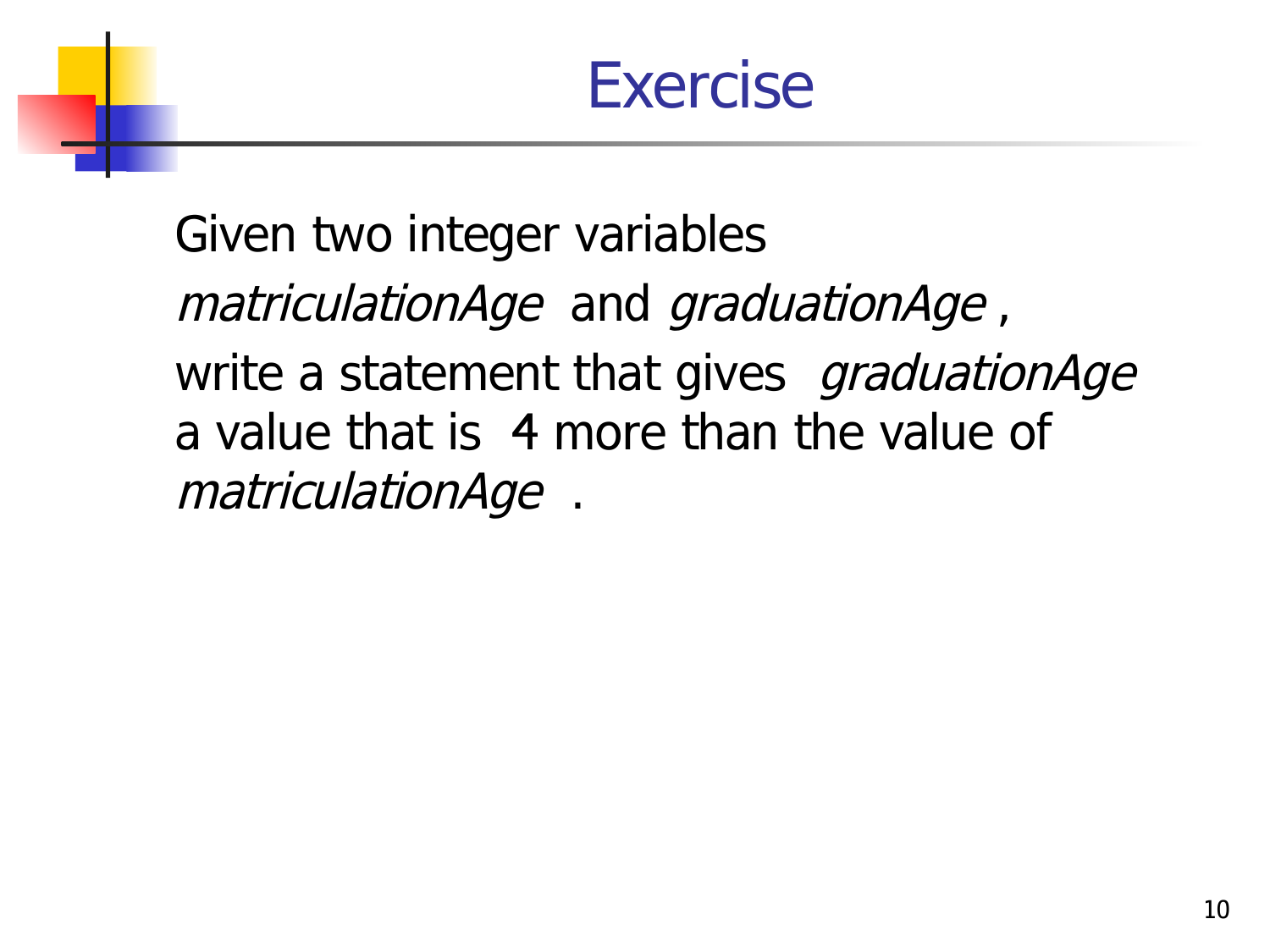

Exercise
Given two integer variables
matriculationAge  and graduationAge ,
write a statement that gives  graduationAge  a value that is  4 more than the value of  matriculationAge  .

10